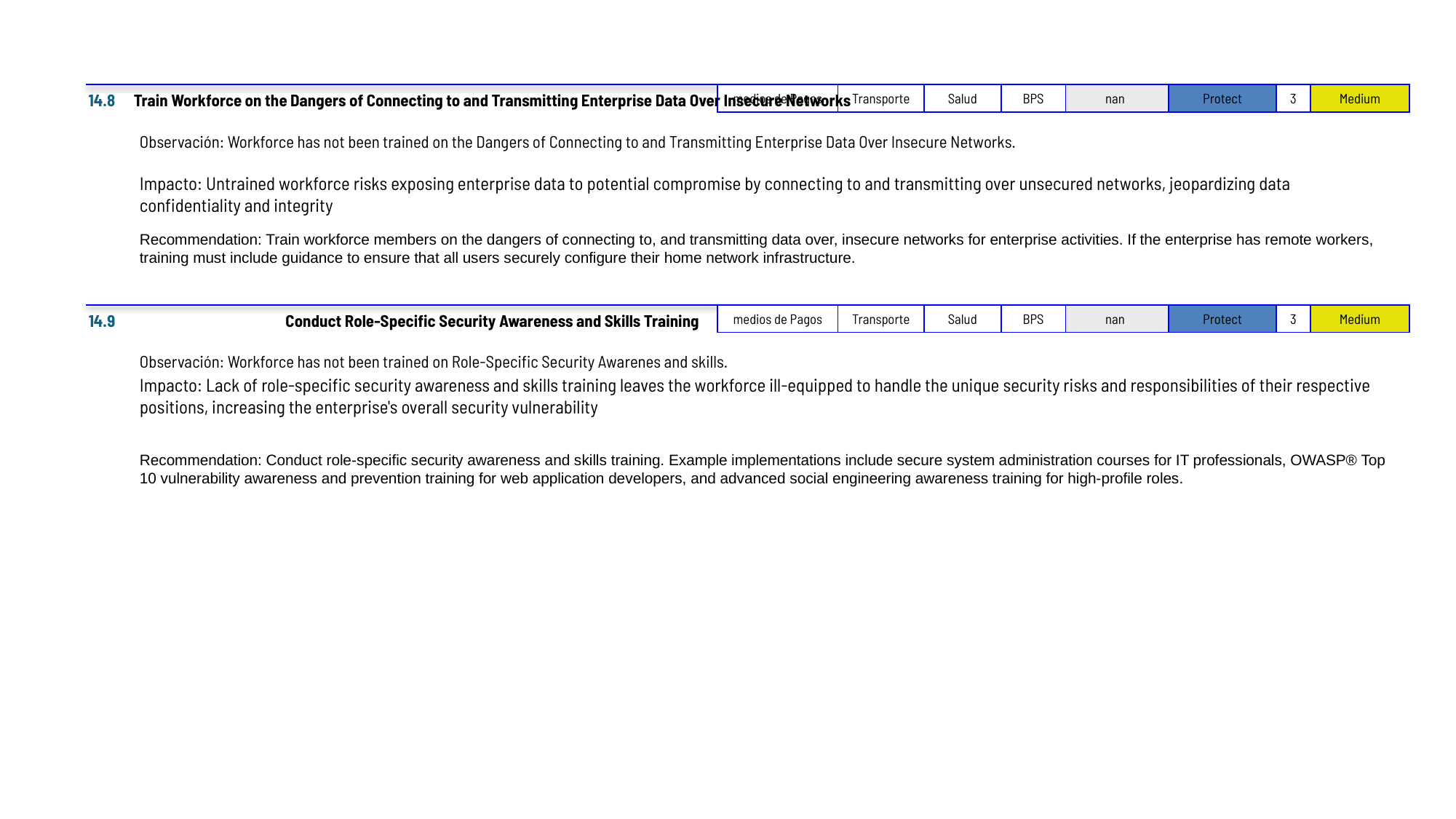

14.8
Train Workforce on the Dangers of Connecting to and Transmitting Enterprise Data Over Insecure Networks
| medios de Pagos | Transporte | Salud | BPS |
| --- | --- | --- | --- |
| nan | Protect | 3 | Medium |
| --- | --- | --- | --- |
Observación: Workforce has not been trained on the Dangers of Connecting to and Transmitting Enterprise Data Over Insecure Networks.
Impacto: Untrained workforce risks exposing enterprise data to potential compromise by connecting to and transmitting over unsecured networks, jeopardizing data confidentiality and integrity
Recommendation: Train workforce members on the dangers of connecting to, and transmitting data over, insecure networks for enterprise activities. If the enterprise has remote workers, training must include guidance to ensure that all users securely configure their home network infrastructure.
14.9
Conduct Role-Specific Security Awareness and Skills Training
| medios de Pagos | Transporte | Salud | BPS |
| --- | --- | --- | --- |
| nan | Protect | 3 | Medium |
| --- | --- | --- | --- |
Observación: Workforce has not been trained on Role-Specific Security Awarenes and skills.
Impacto: Lack of role-specific security awareness and skills training leaves the workforce ill-equipped to handle the unique security risks and responsibilities of their respective positions, increasing the enterprise's overall security vulnerability
Recommendation: Conduct role-specific security awareness and skills training. Example implementations include secure system administration courses for IT professionals, OWASP® Top 10 vulnerability awareness and prevention training for web application developers, and advanced social engineering awareness training for high-profile roles.